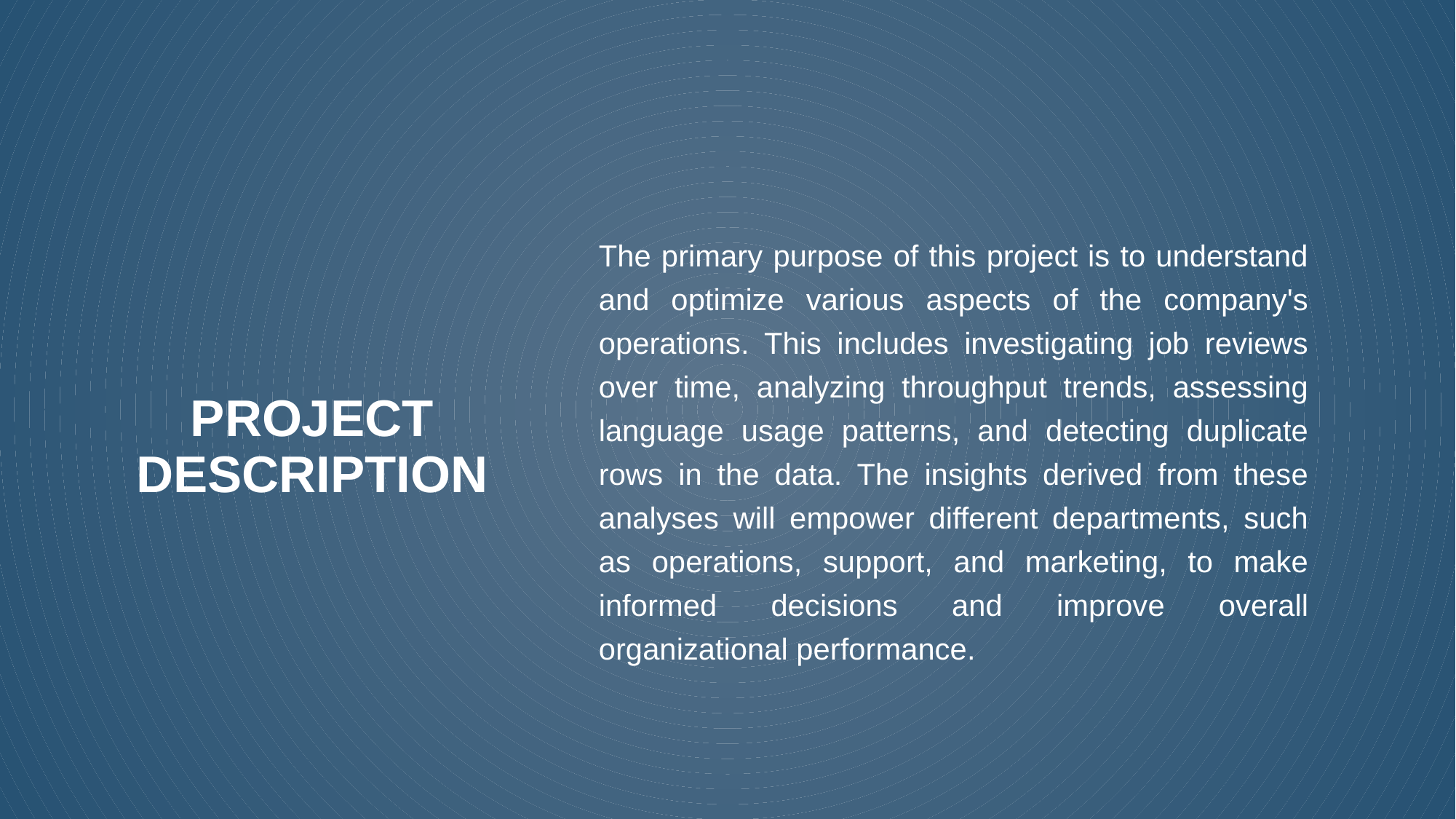

# Project Description
The primary purpose of this project is to understand and optimize various aspects of the company's operations. This includes investigating job reviews over time, analyzing throughput trends, assessing language usage patterns, and detecting duplicate rows in the data. The insights derived from these analyses will empower different departments, such as operations, support, and marketing, to make informed decisions and improve overall organizational performance.